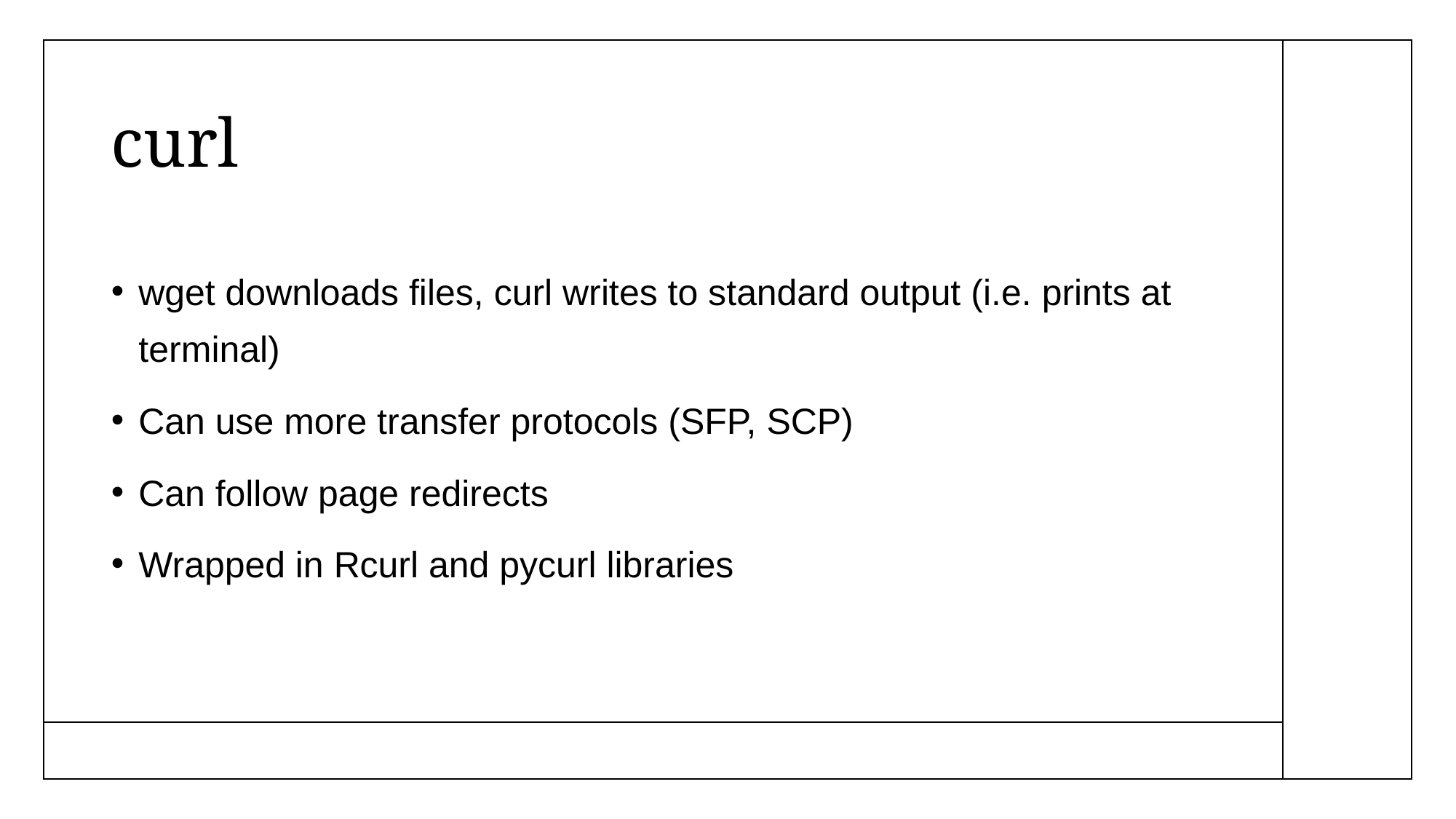

# curl
wget downloads files, curl writes to standard output (i.e. prints at terminal)
Can use more transfer protocols (SFP, SCP)
Can follow page redirects
Wrapped in Rcurl and pycurl libraries